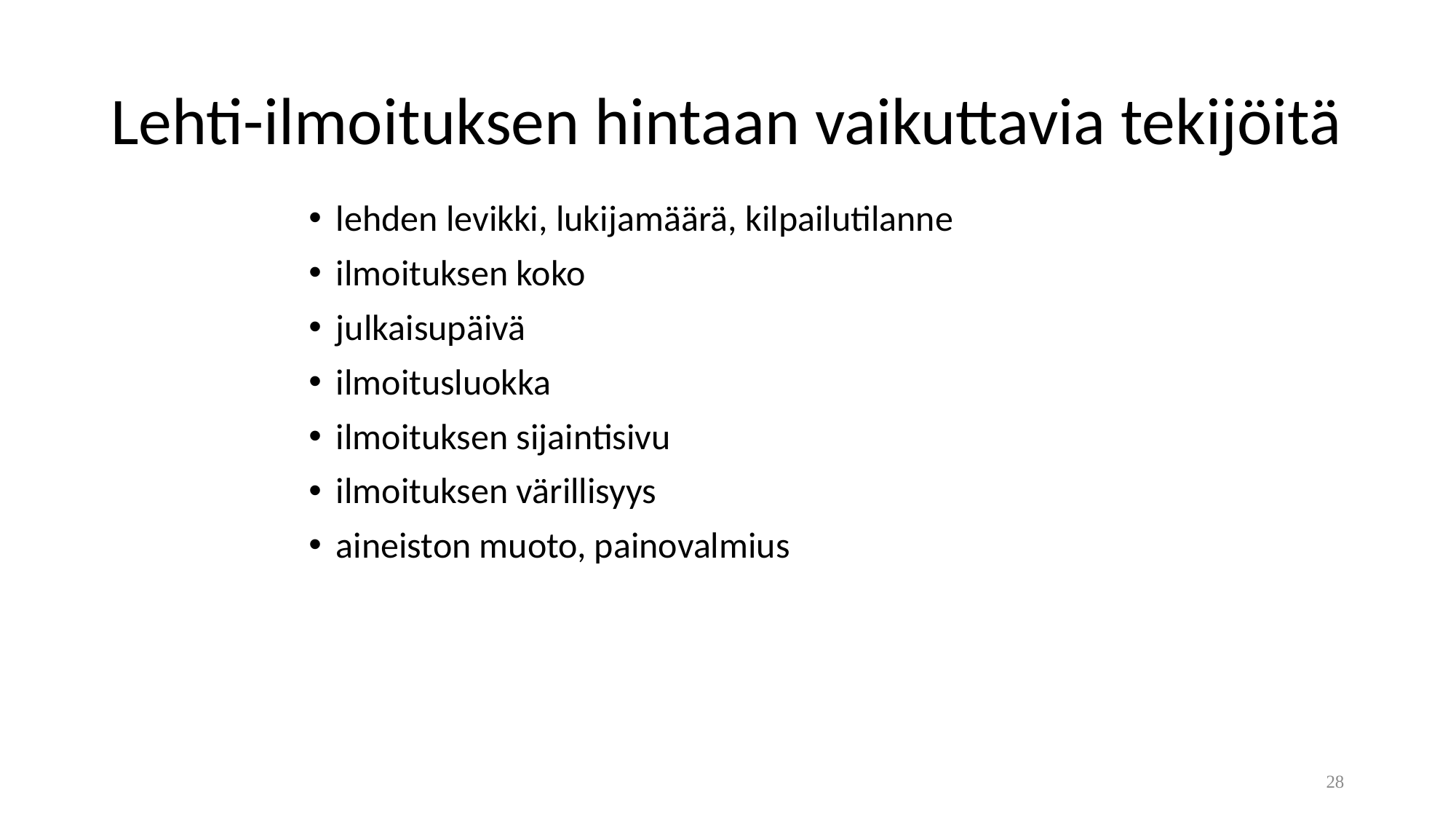

# Lehti-ilmoituksen hintaan vaikuttavia tekijöitä
lehden levikki, lukijamäärä, kilpailutilanne
ilmoituksen koko
julkaisupäivä
ilmoitusluokka
ilmoituksen sijaintisivu
ilmoituksen värillisyys
aineiston muoto, painovalmius
28